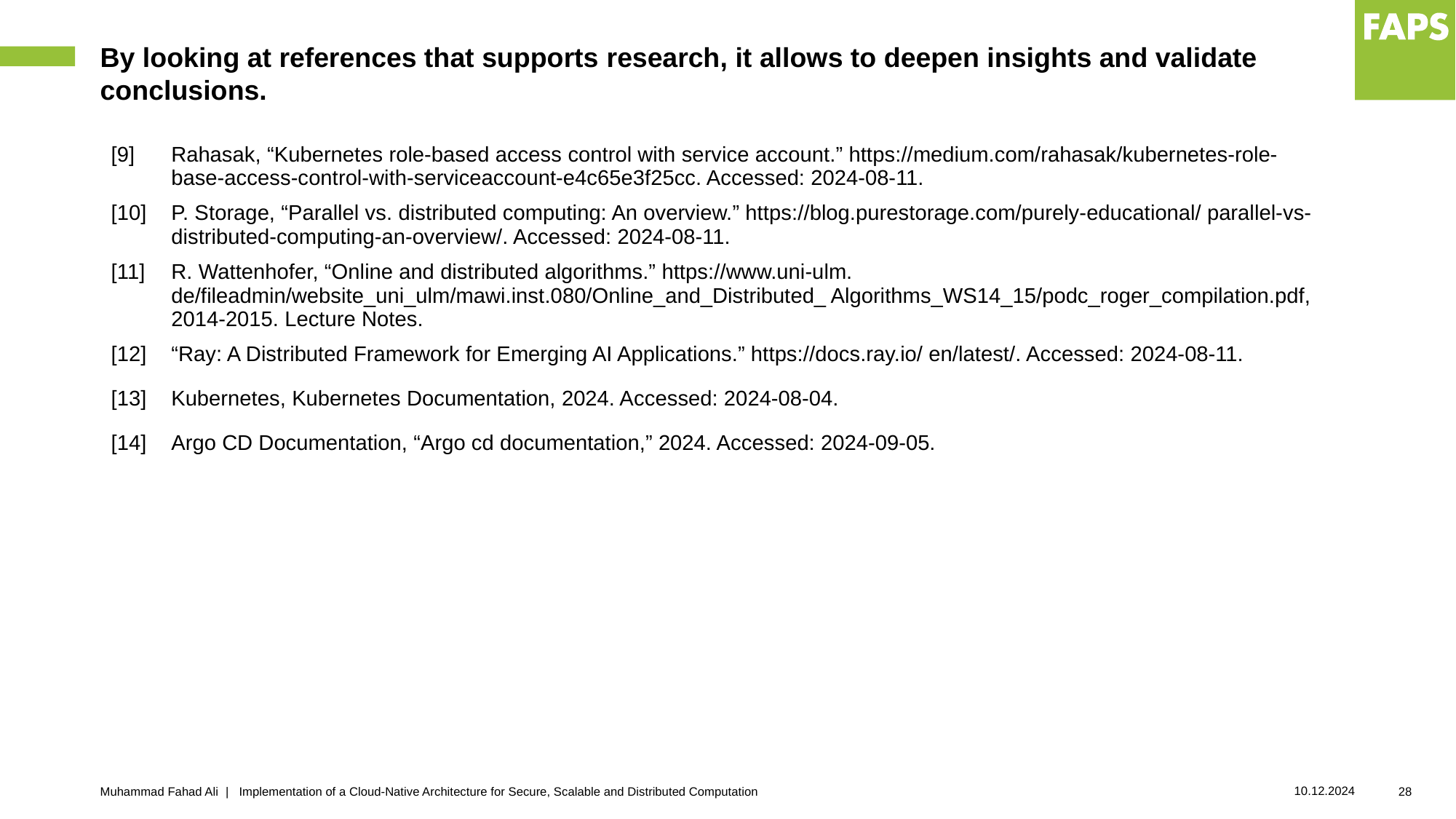

# By looking at references that supports research, it allows to deepen insights and validate  conclusions.
| [9] | Rahasak, “Kubernetes role-based access control with service account.” https://medium.com/rahasak/kubernetes-role-base-access-control-with-serviceaccount-e4c65e3f25cc. Accessed: 2024-08-11. |
| --- | --- |
| [10] | P. Storage, “Parallel vs. distributed computing: An overview.” https://blog.purestorage.com/purely-educational/ parallel-vs-distributed-computing-an-overview/. Accessed: 2024-08-11. |
| [11] | R. Wattenhofer, “Online and distributed algorithms.” https://www.uni-ulm. de/fileadmin/website\_uni\_ulm/mawi.inst.080/Online\_and\_Distributed\_ Algorithms\_WS14\_15/podc\_roger\_compilation.pdf, 2014-2015. Lecture Notes. |
| [12] | “Ray: A Distributed Framework for Emerging AI Applications.” https://docs.ray.io/ en/latest/. Accessed: 2024-08-11. |
| [13] | Kubernetes, Kubernetes Documentation, 2024. Accessed: 2024-08-04. |
| [14] | Argo CD Documentation, “Argo cd documentation,” 2024. Accessed: 2024-09-05. |
|  |  |
|  |  |
|  |  |
|  |  |
|  |  |
|  |  |
|  |  |
10.12.2024
Muhammad Fahad Ali  |   Implementation of a Cloud-Native Architecture for Secure, Scalable and Distributed Computation
28